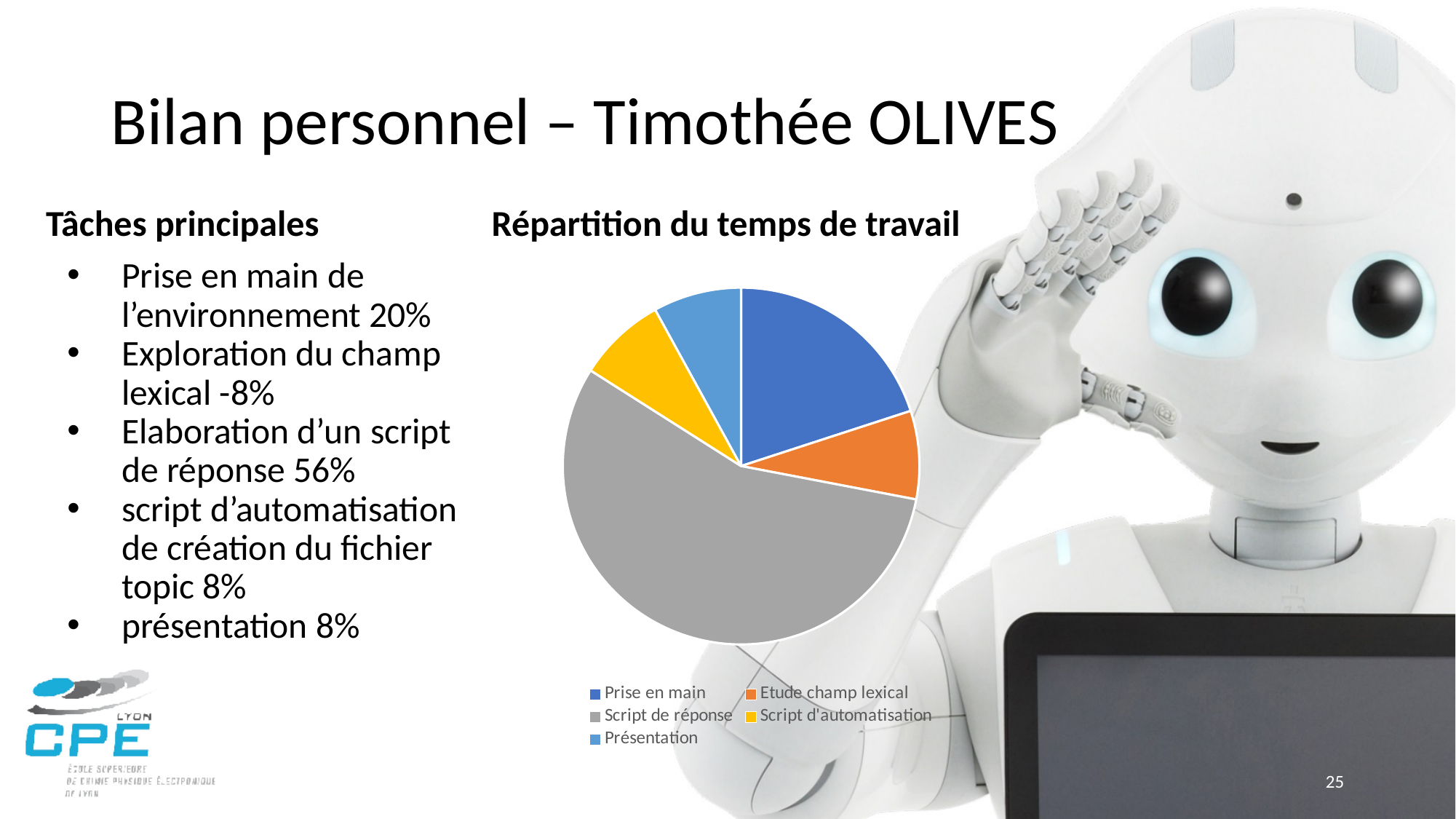

# Bilan personnel – Timothée OLIVES
Répartition du temps de travail
Tâches principales

### Chart

| Category | Ventes |
|---|---|
| Prise en main | 20.0 |
| Etude champ lexical | 8.0 |
| Script de réponse | 56.0 |
| Script d'automatisation | 8.0 |
| Présentation | 8.0 |
Prise en main de l’environnement 20%
Exploration du champ lexical -8%
Elaboration d’un script de réponse 56%
script d’automatisation de création du fichier topic 8%
présentation 8%

25